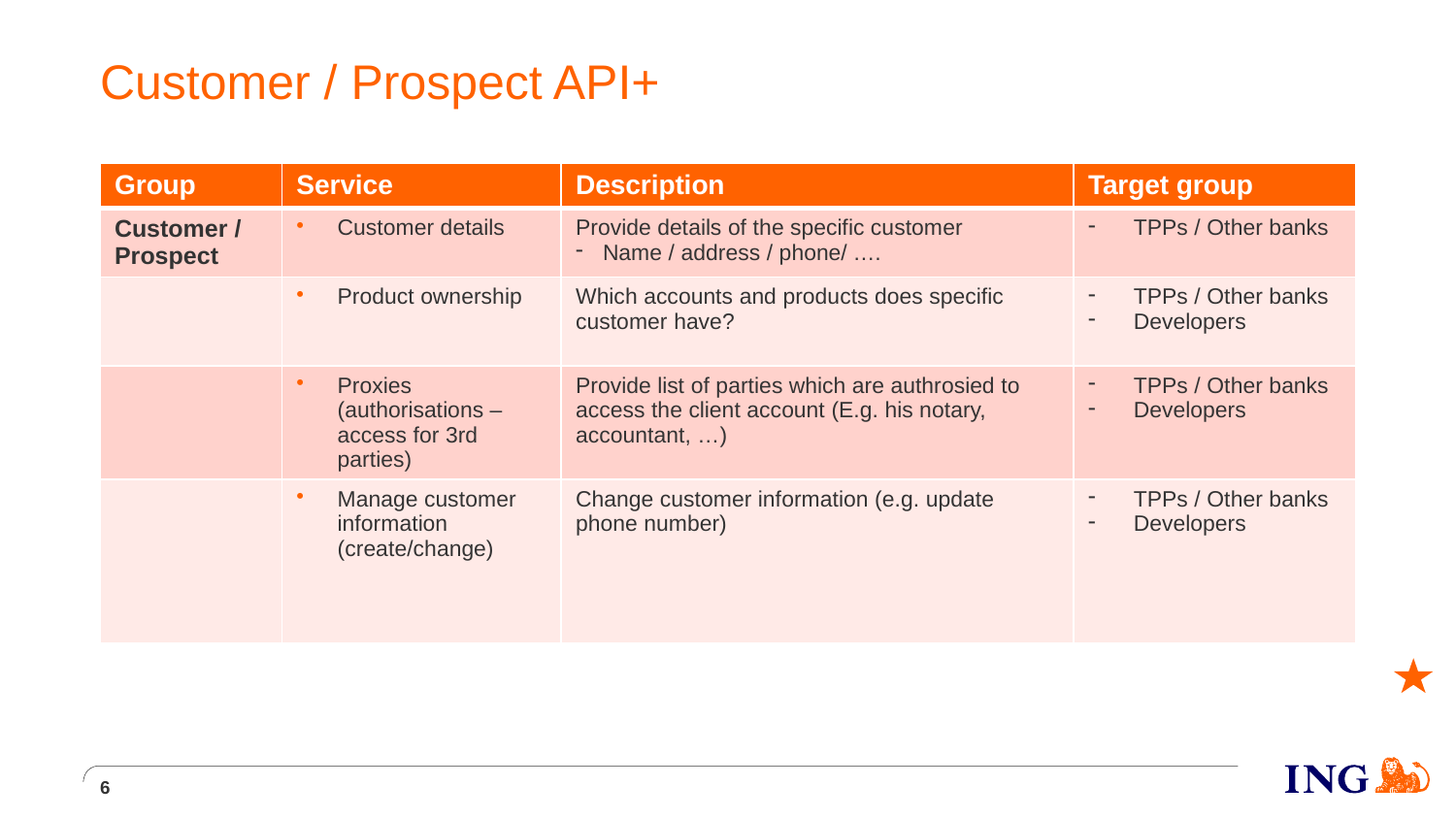

# Customer / Prospect API+
| Group | Service | Description | Target group |
| --- | --- | --- | --- |
| Customer / Prospect | Customer details | Provide details of the specific customer Name / address / phone/ .… | TPPs / Other banks |
|  | Product ownership | Which accounts and products does specific customer have? | TPPs / Other banks Developers |
|  | Proxies (authorisations – access for 3rd parties) | Provide list of parties which are authrosied to access the client account (E.g. his notary, accountant, …) | TPPs / Other banks Developers |
|  | Manage customer information (create/change) | Change customer information (e.g. update phone number) | TPPs / Other banks Developers |

6